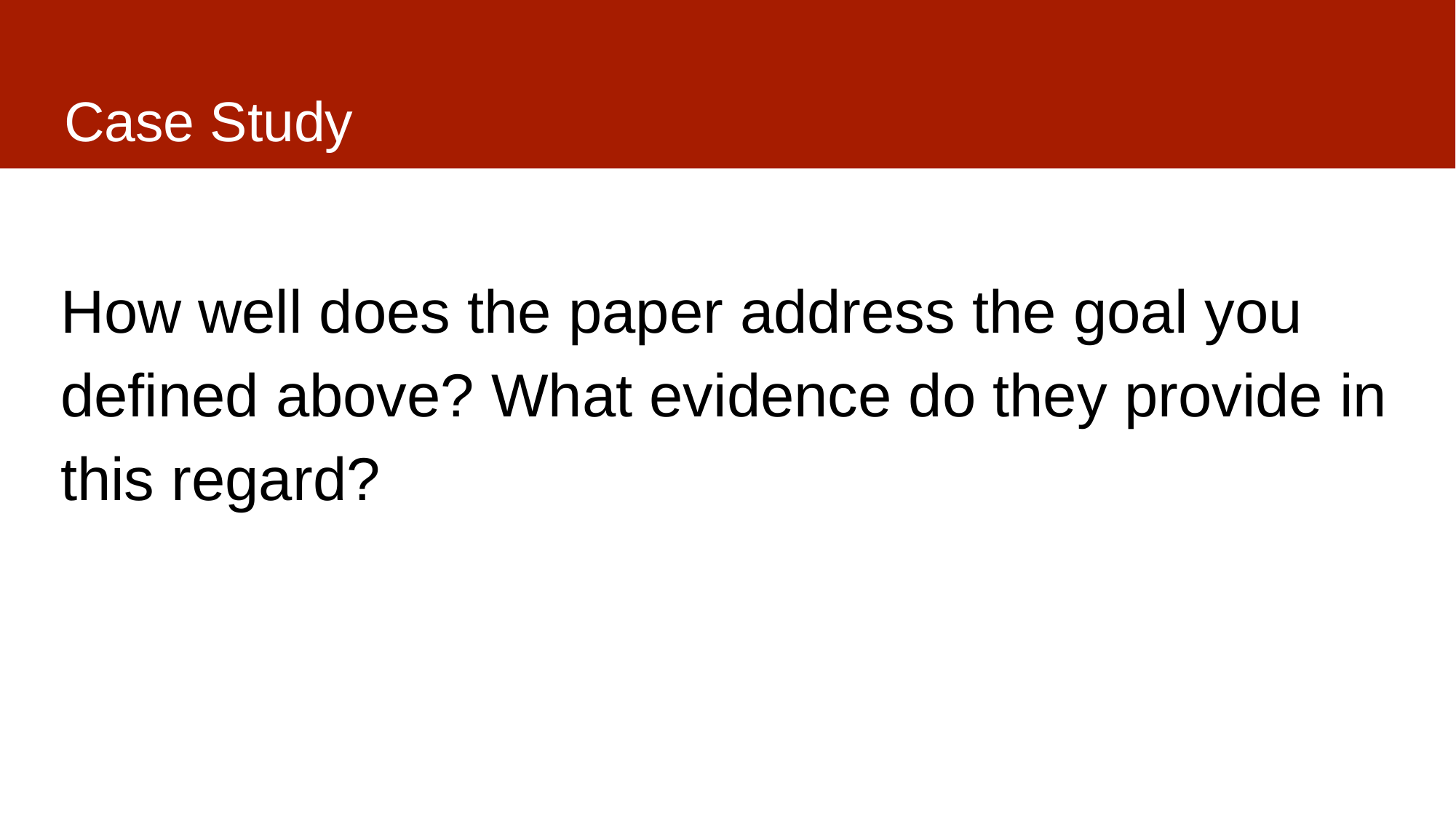

# Case Study

How well does the paper address the goal you defined above? What evidence do they provide in this regard?